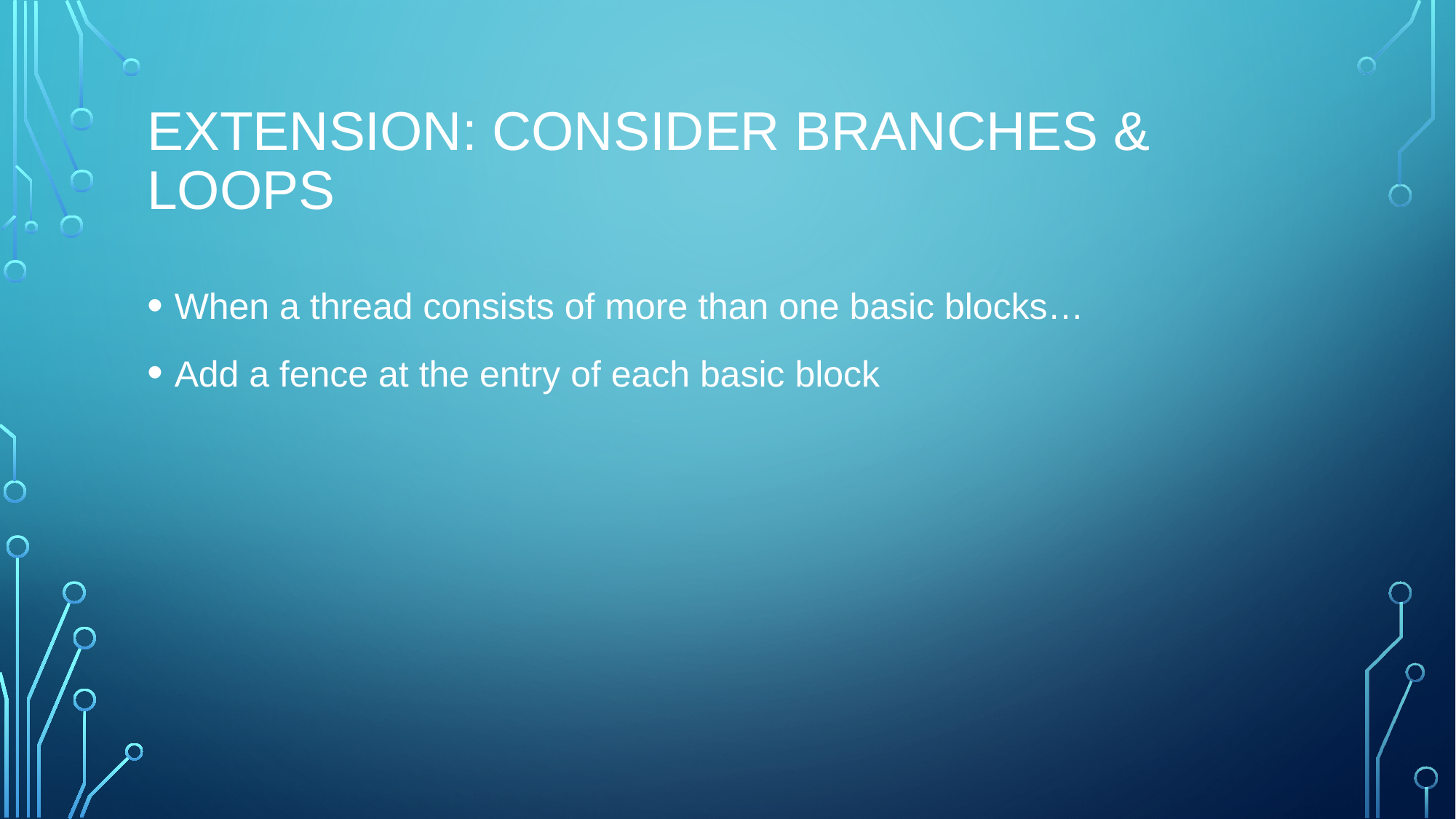

# EXTENSION: CONSIDER BRANCHES & LOOPS
When a thread consists of more than one basic blocks…
Add a fence at the entry of each basic block